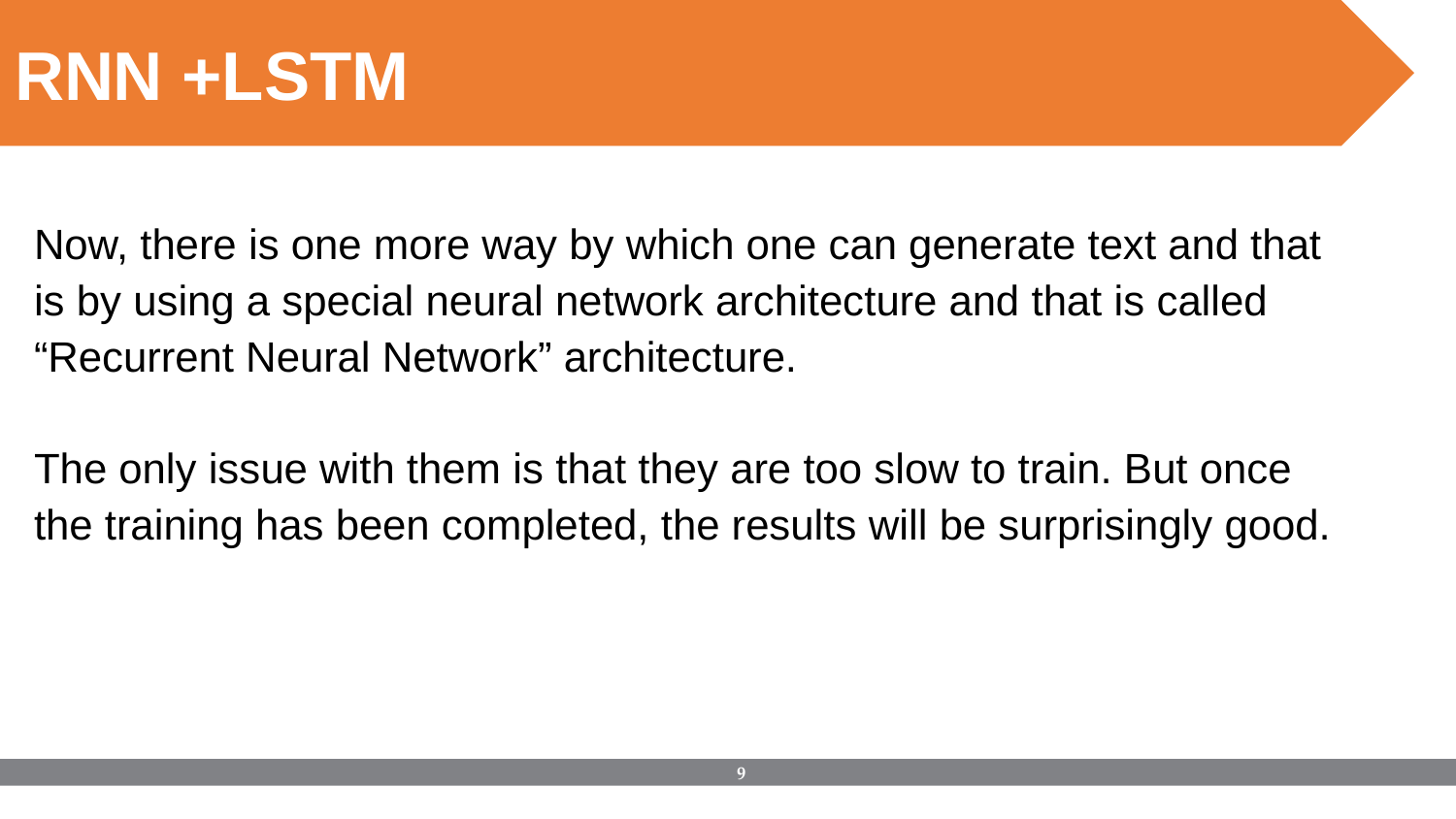

RNN +LSTM
Now, there is one more way by which one can generate text and that is by using a special neural network architecture and that is called “Recurrent Neural Network” architecture.

The only issue with them is that they are too slow to train. But once the training has been completed, the results will be surprisingly good.
9